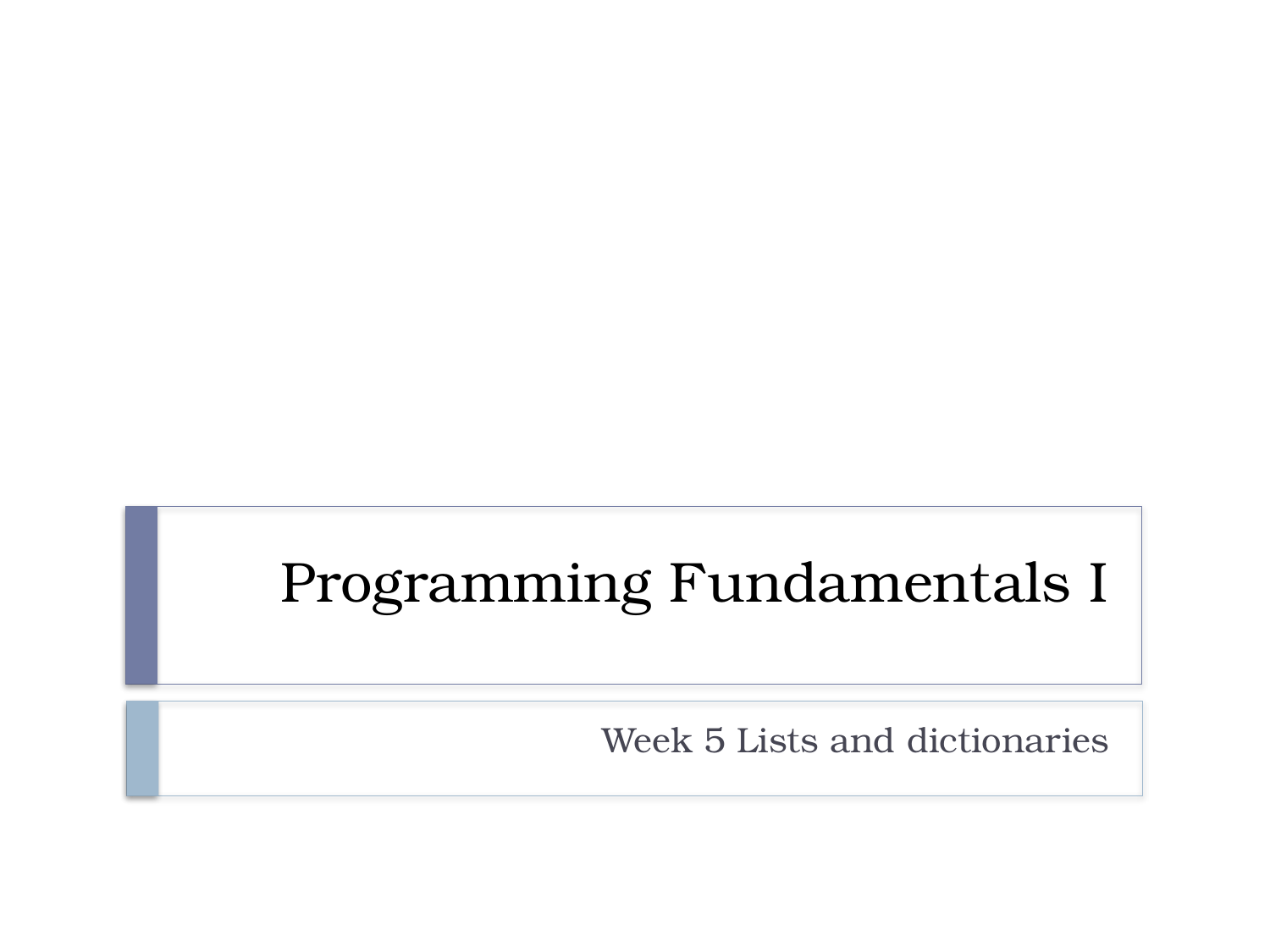

# Programming Fundamentals I
Week 5 Lists and dictionaries